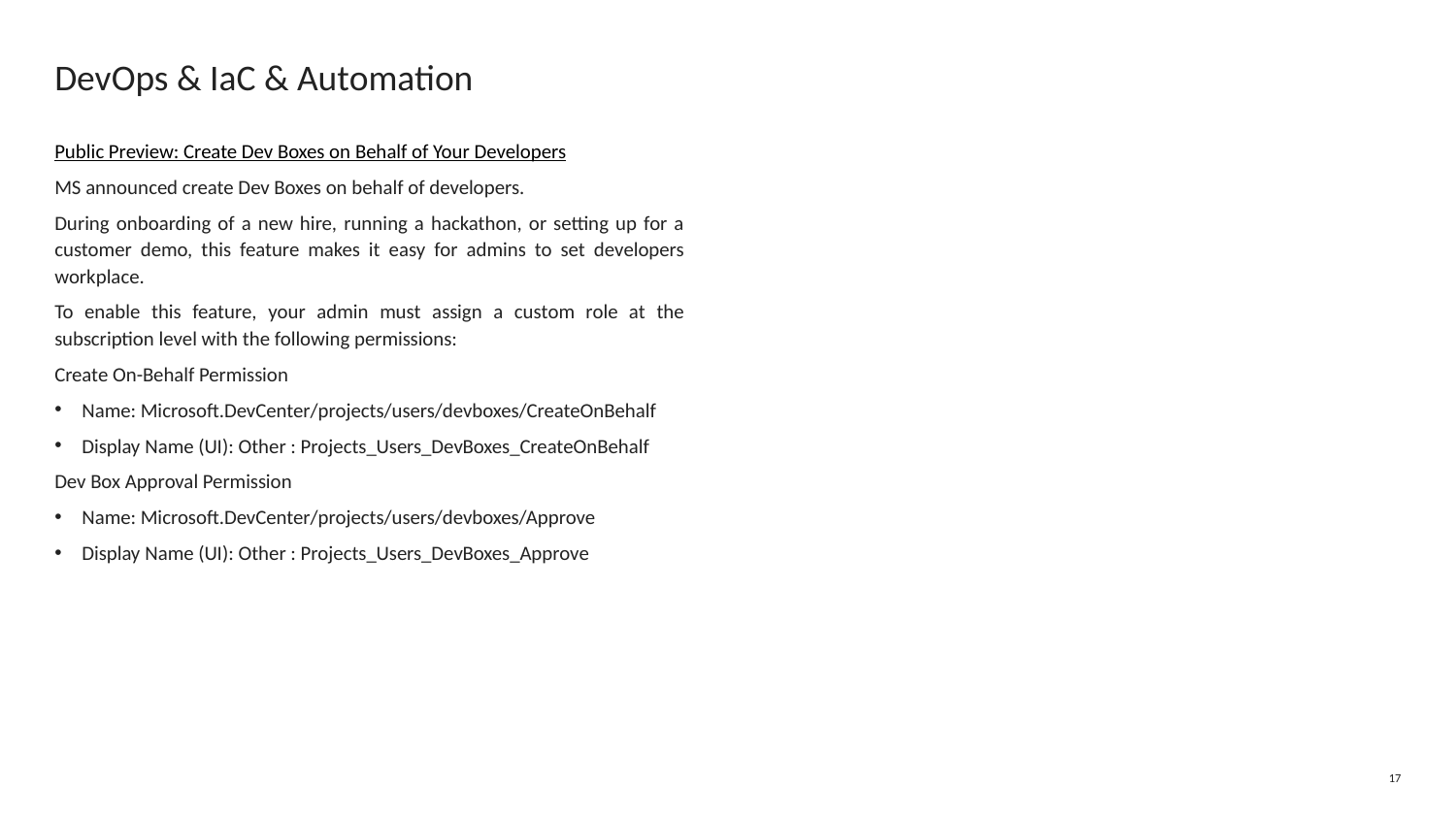

# DevOps & IaC & Automation
Public Preview: Create Dev Boxes on Behalf of Your Developers
MS announced create Dev Boxes on behalf of developers.
During onboarding of a new hire, running a hackathon, or setting up for a customer demo, this feature makes it easy for admins to set developers workplace.
To enable this feature, your admin must assign a custom role at the subscription level with the following permissions:
Create On-Behalf Permission
Name: Microsoft.DevCenter/projects/users/devboxes/CreateOnBehalf
Display Name (UI): Other : Projects_Users_DevBoxes_CreateOnBehalf
Dev Box Approval Permission
Name: Microsoft.DevCenter/projects/users/devboxes/Approve
Display Name (UI): Other : Projects_Users_DevBoxes_Approve